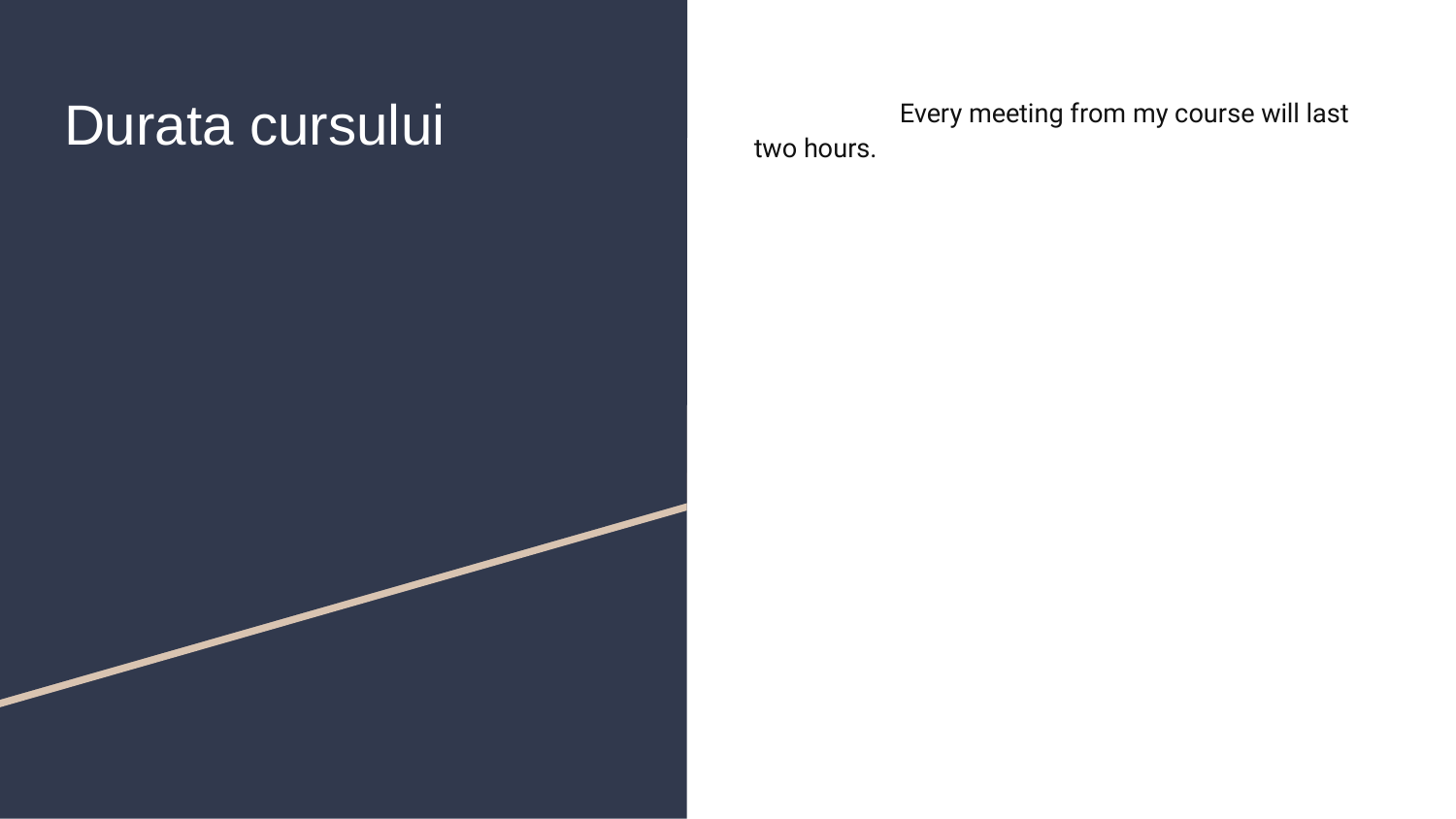

# Durata cursului
	Every meeting from my course will last two hours.